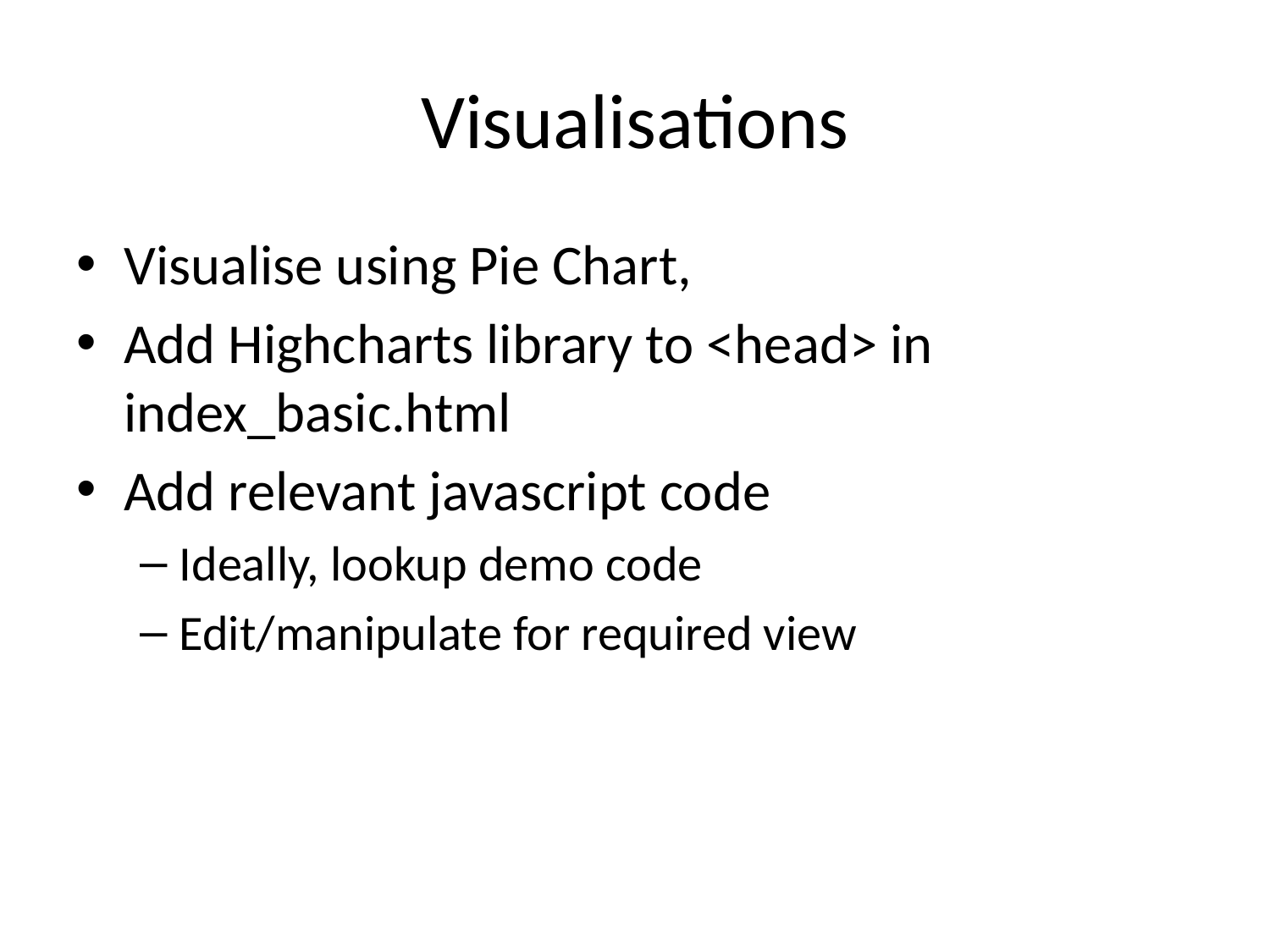

# Visualisations
Visualise using Pie Chart,
Add Highcharts library to <head> in index_basic.html
Add relevant javascript code
Ideally, lookup demo code
Edit/manipulate for required view